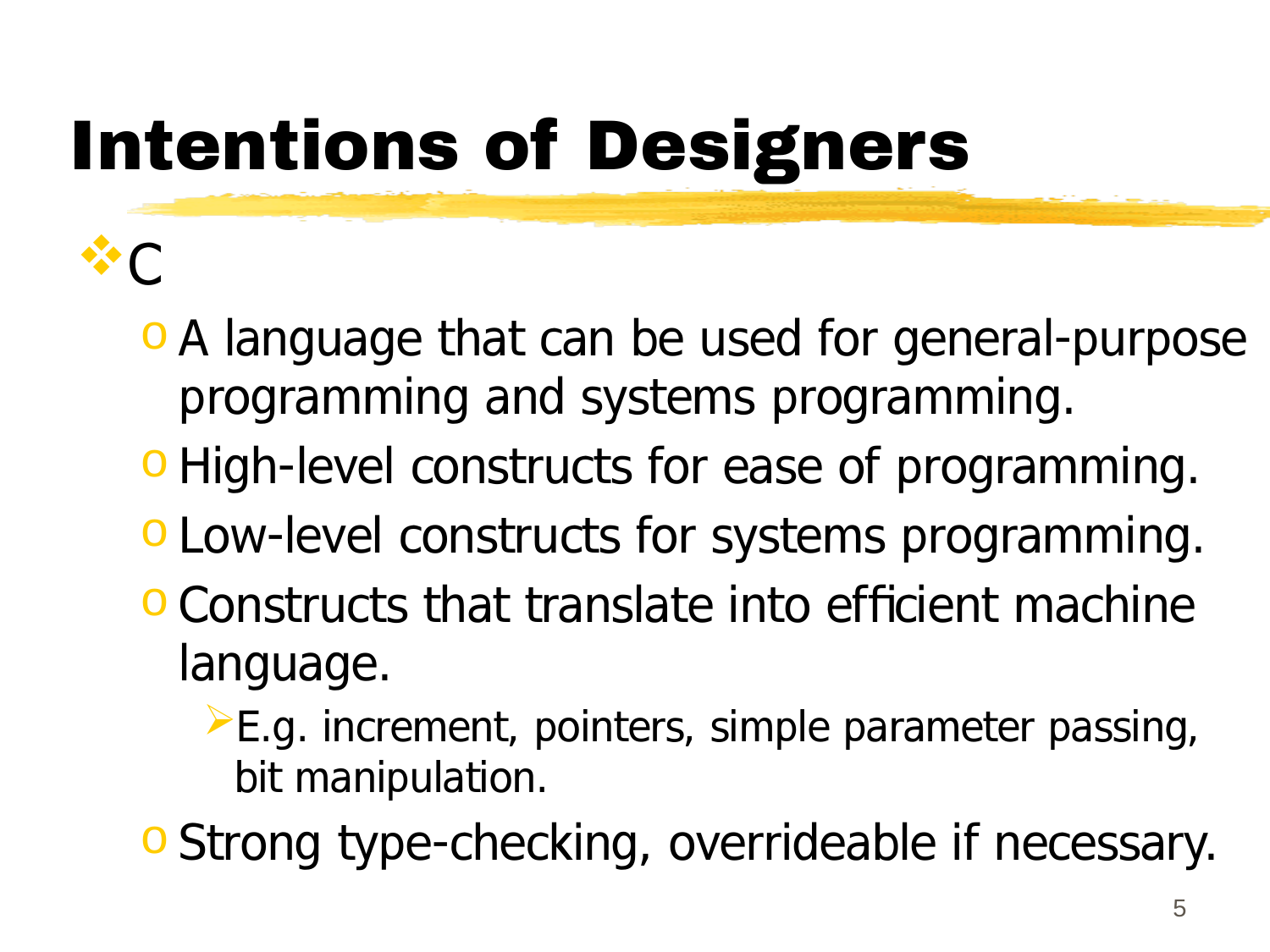

# Intentions of Designers
C
A language that can be used for general-purpose programming and systems programming.
High-level constructs for ease of programming.
Low-level constructs for systems programming.
Constructs that translate into efficient machine language.
E.g. increment, pointers, simple parameter passing, bit manipulation.
Strong type-checking, overrideable if necessary.
5